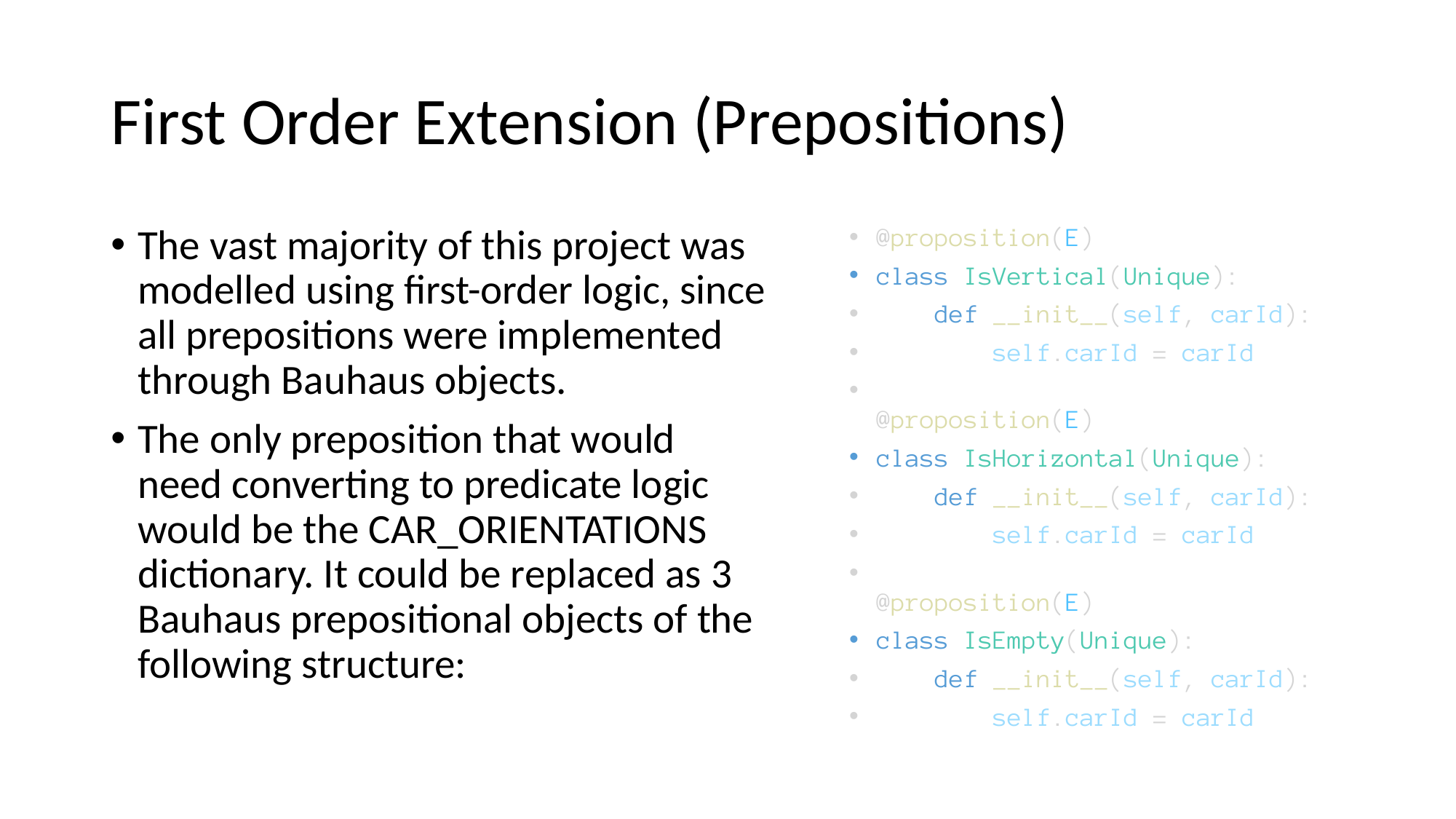

# First Order Extension (Prepositions)
The vast majority of this project was modelled using first-order logic, since all prepositions were implemented through Bauhaus objects.
The only preposition that would need converting to predicate logic would be the CAR_ORIENTATIONS dictionary. It could be replaced as 3 Bauhaus prepositional objects of the following structure:

@proposition(E)
class IsVertical(Unique):
    def __init__(self, carId):
        self.carId = carId
@proposition(E)
class IsHorizontal(Unique):
    def __init__(self, carId):
        self.carId = carId
@proposition(E)
class IsEmpty(Unique):
    def __init__(self, carId):
        self.carId = carId